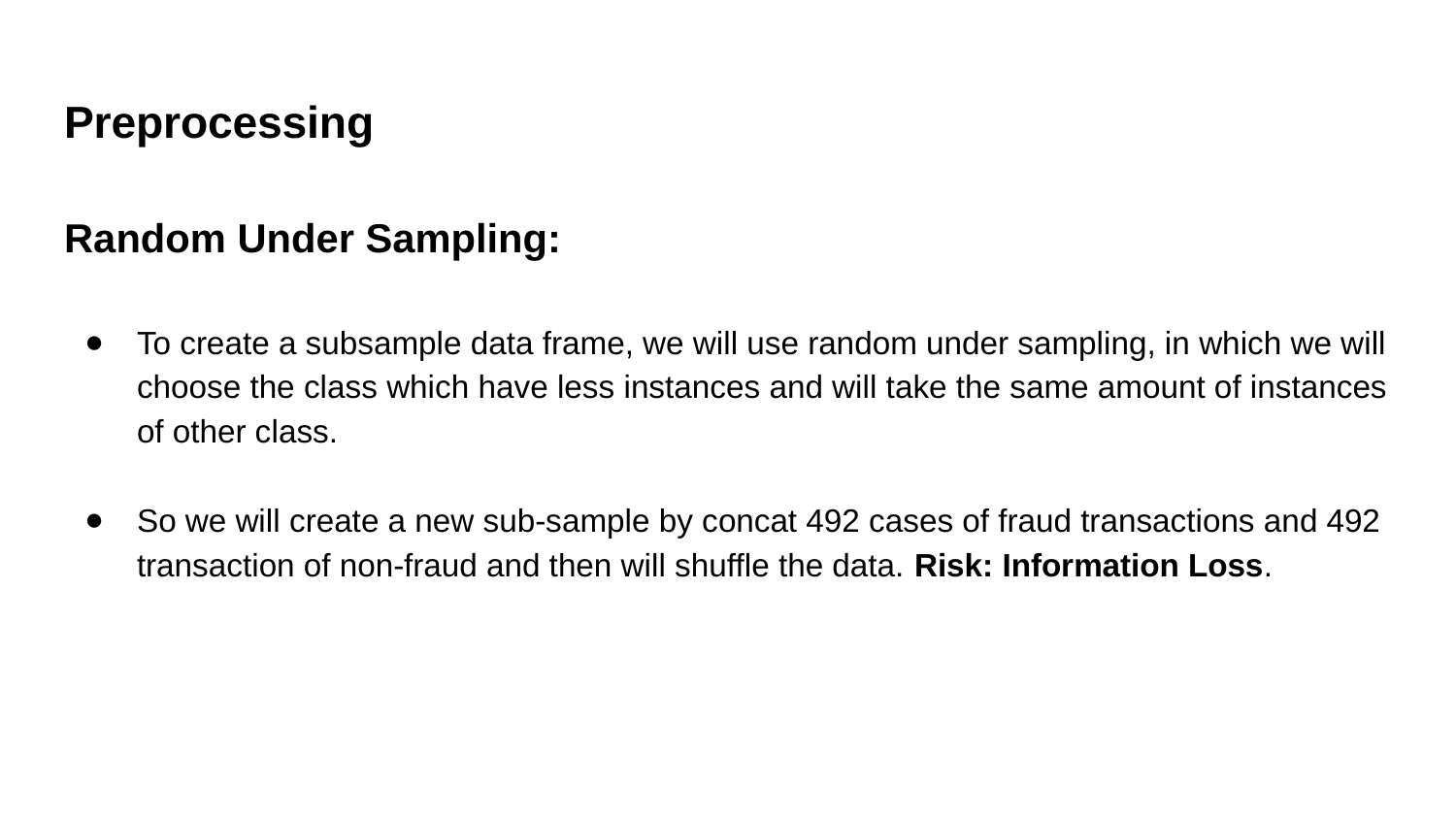

# Preprocessing
Random Under Sampling:

To create a subsample data frame, we will use random under sampling, in which we will choose the class which have less instances and will take the same amount of instances of other class.

So we will create a new sub-sample by concat 492 cases of fraud transactions and 492 transaction of non-fraud and then will shuffle the data. Risk: Information Loss.